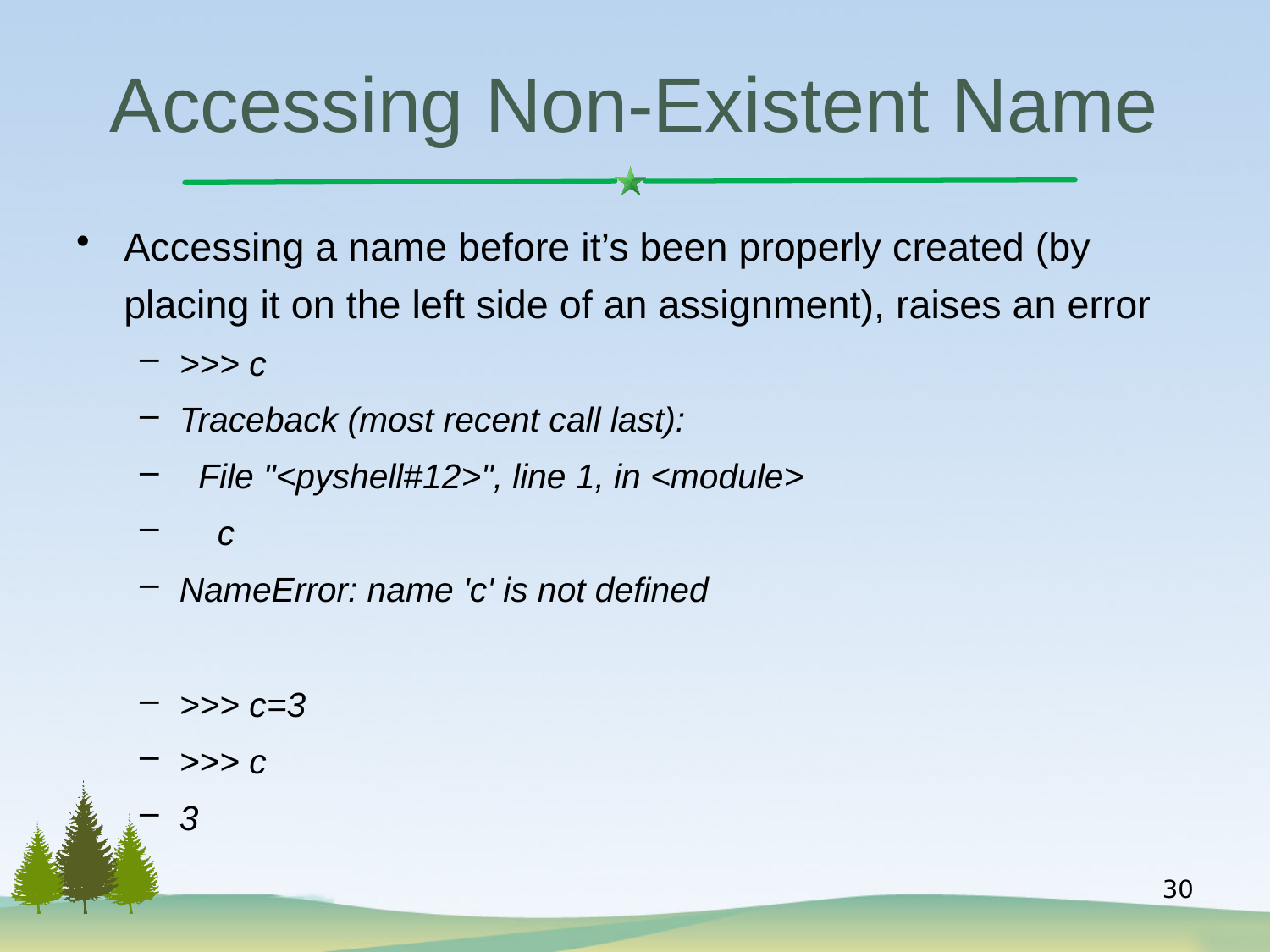

# Accessing Non-Existent Name
Accessing a name before it’s been properly created (by placing it on the left side of an assignment), raises an error
>>> c
Traceback (most recent call last):
  File "<pyshell#12>", line 1, in <module>
    c
NameError: name 'c' is not defined

>>> c=3
>>> c
3

30